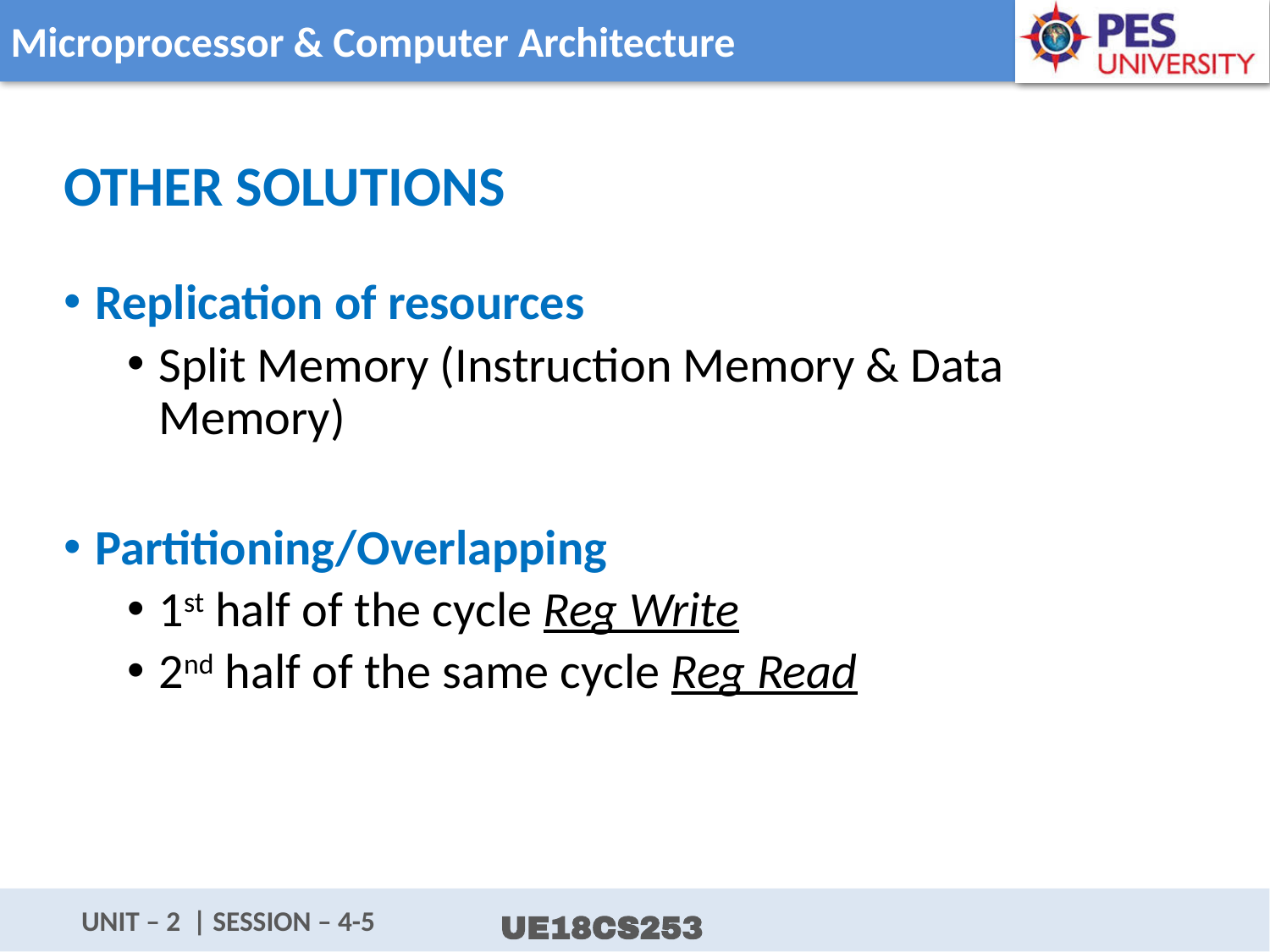

OTHER SOLUTIONS
Replication of resources
Split Memory (Instruction Memory & Data Memory)

Partitioning/Overlapping
1st half of the cycle Reg Write
2nd half of the same cycle Reg Read